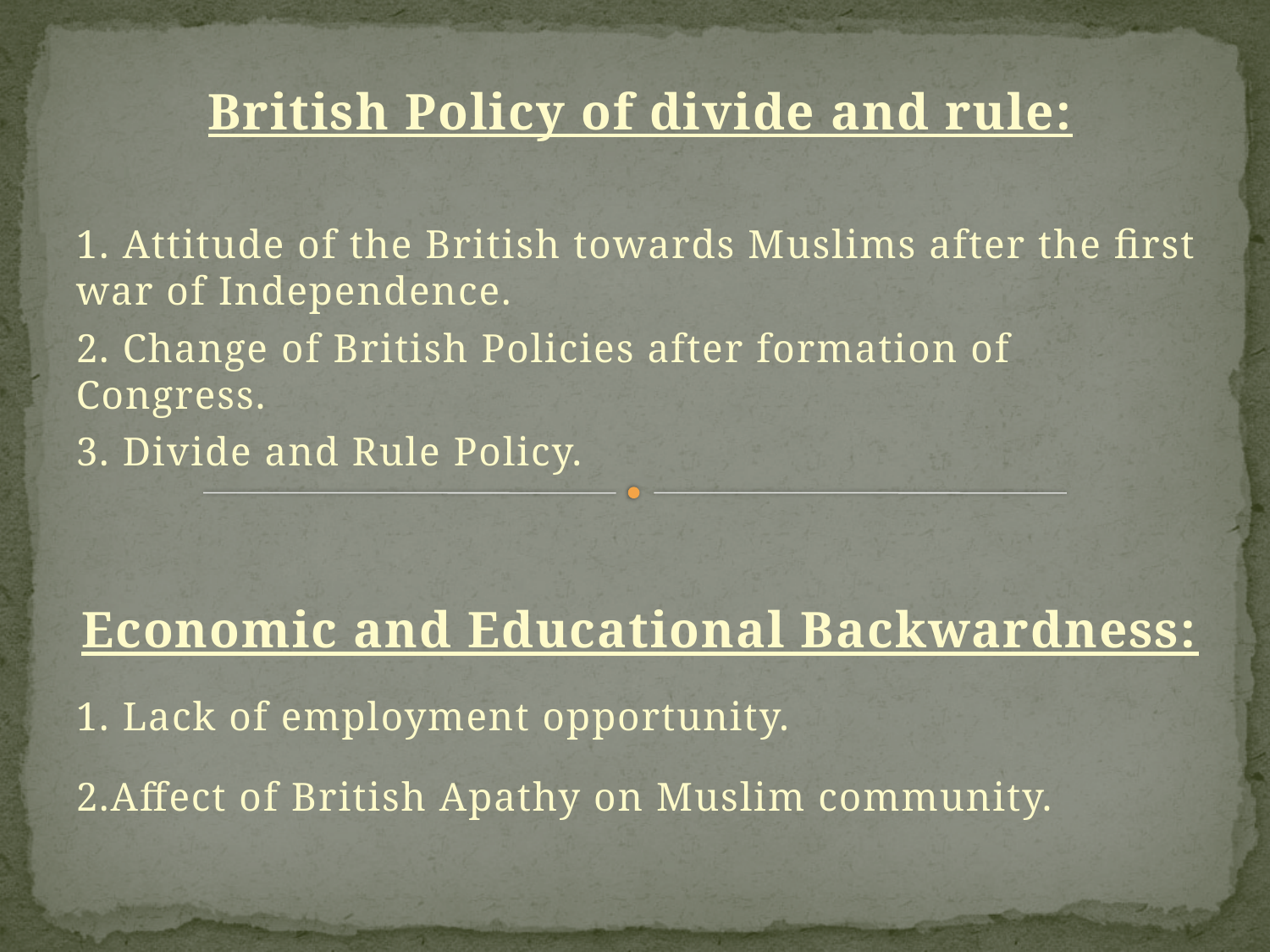

British Policy of divide and rule:

1. Attitude of the British towards Muslims after the first war of Independence.
2. Change of British Policies after formation of Congress.
3. Divide and Rule Policy.

Economic and Educational Backwardness:
1. Lack of employment opportunity.
2.Affect of British Apathy on Muslim community.